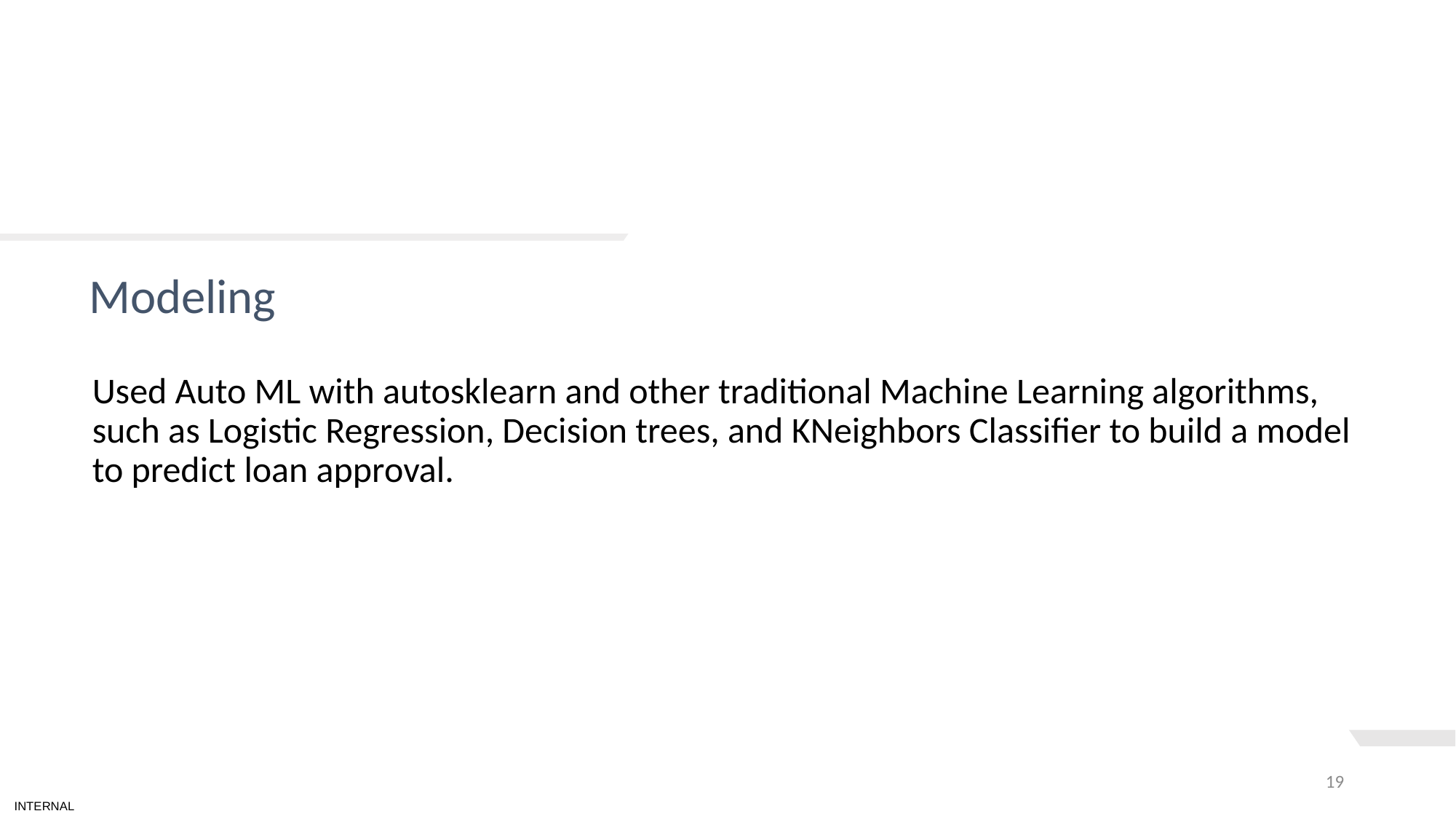

# TEXT LAYOUT 1
Modeling
Used Auto ML with autosklearn and other traditional Machine Learning algorithms, such as Logistic Regression, Decision trees, and KNeighbors Classifier to build a model to predict loan approval.

19